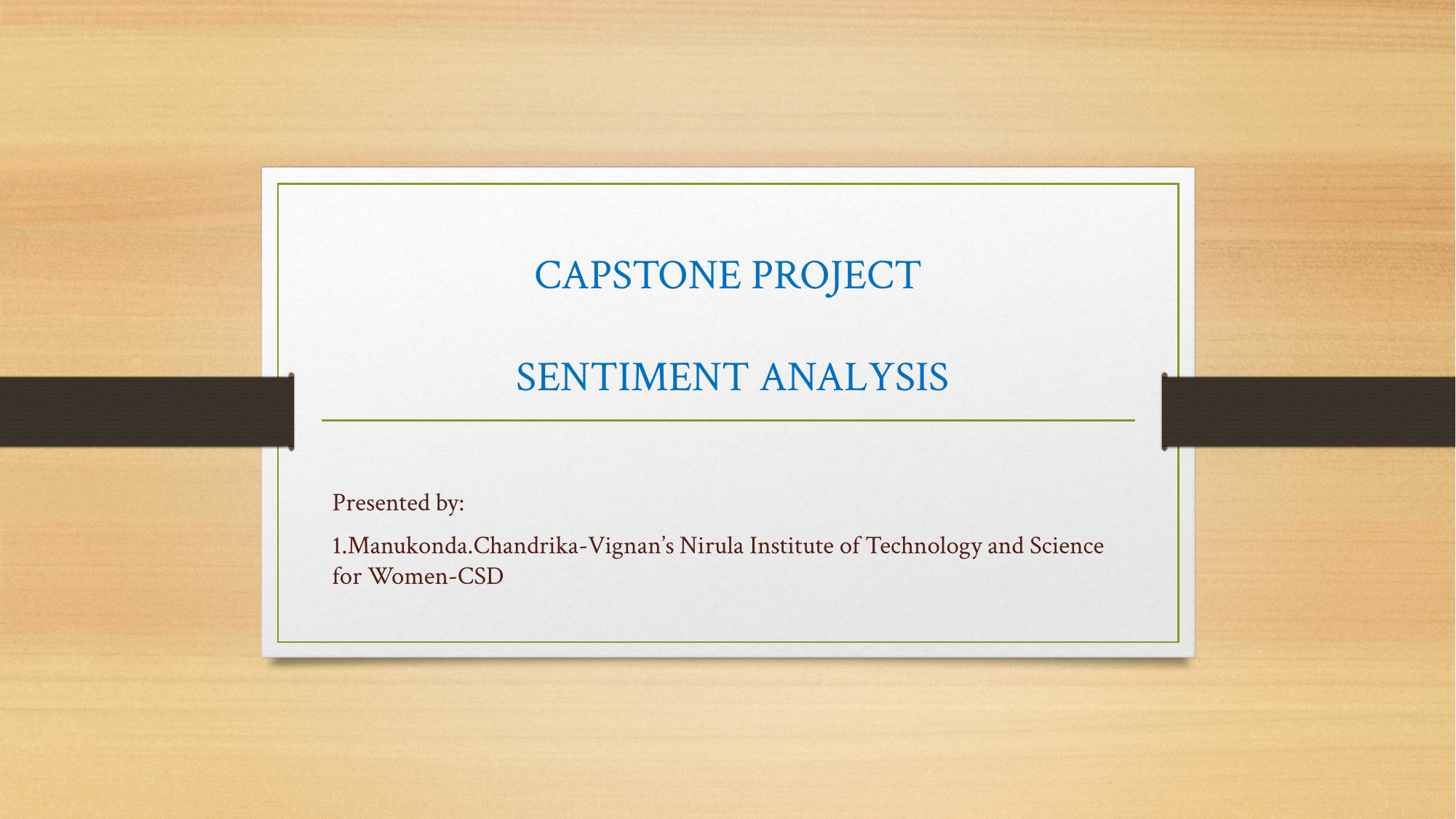

# CAPSTONE PROJECT SENTIMENT ANALYSIS

Presented by:
1.Manukonda.Chandrika-Vignan’s Nirula Institute of Technology and Science for Women-CSD